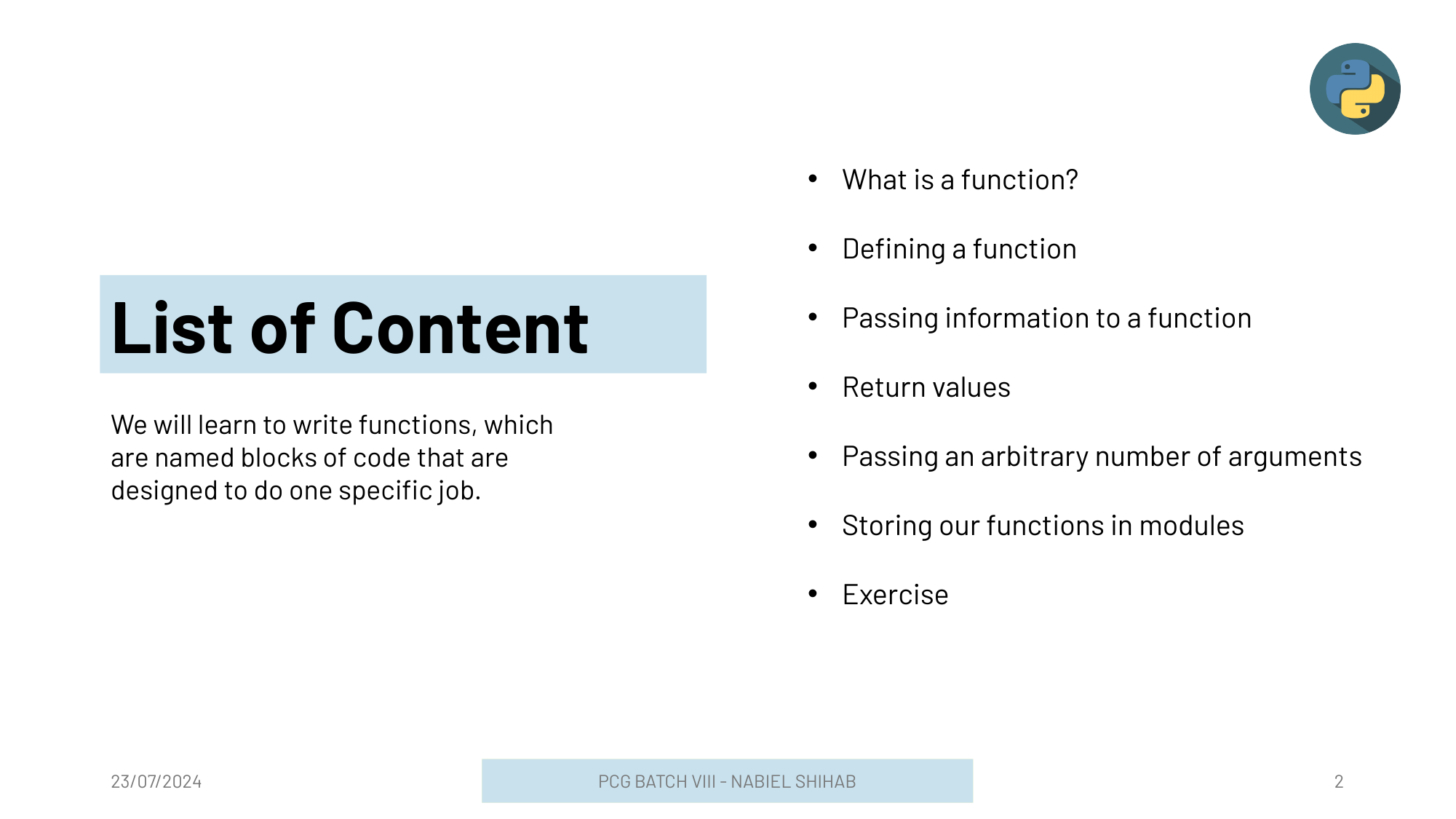

What is a function?
Defining a function
Passing information to a function
Return values
Passing an arbitrary number of arguments
Storing our functions in modules
Exercise
List of Content
We will learn to write functions, which are named blocks of code that are designed to do one specific job.
23/07/2024
PCG BATCH VIII - NABIEL SHIHAB
2